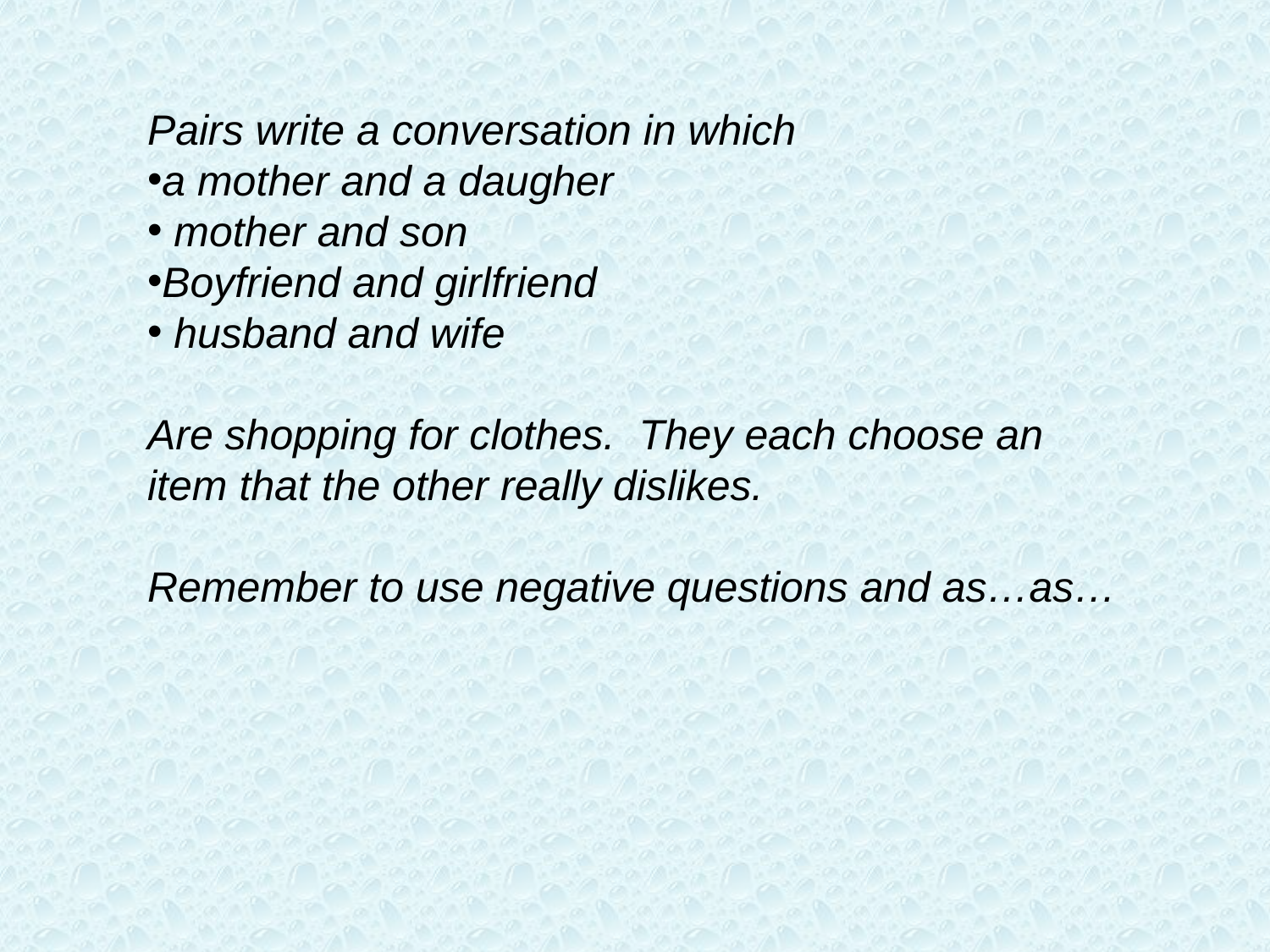

Pairs write a conversation in which
a mother and a daugher
 mother and son
Boyfriend and girlfriend
 husband and wife

Are shopping for clothes.  They each choose an item that the other really dislikes.

Remember to use negative questions and as…as…